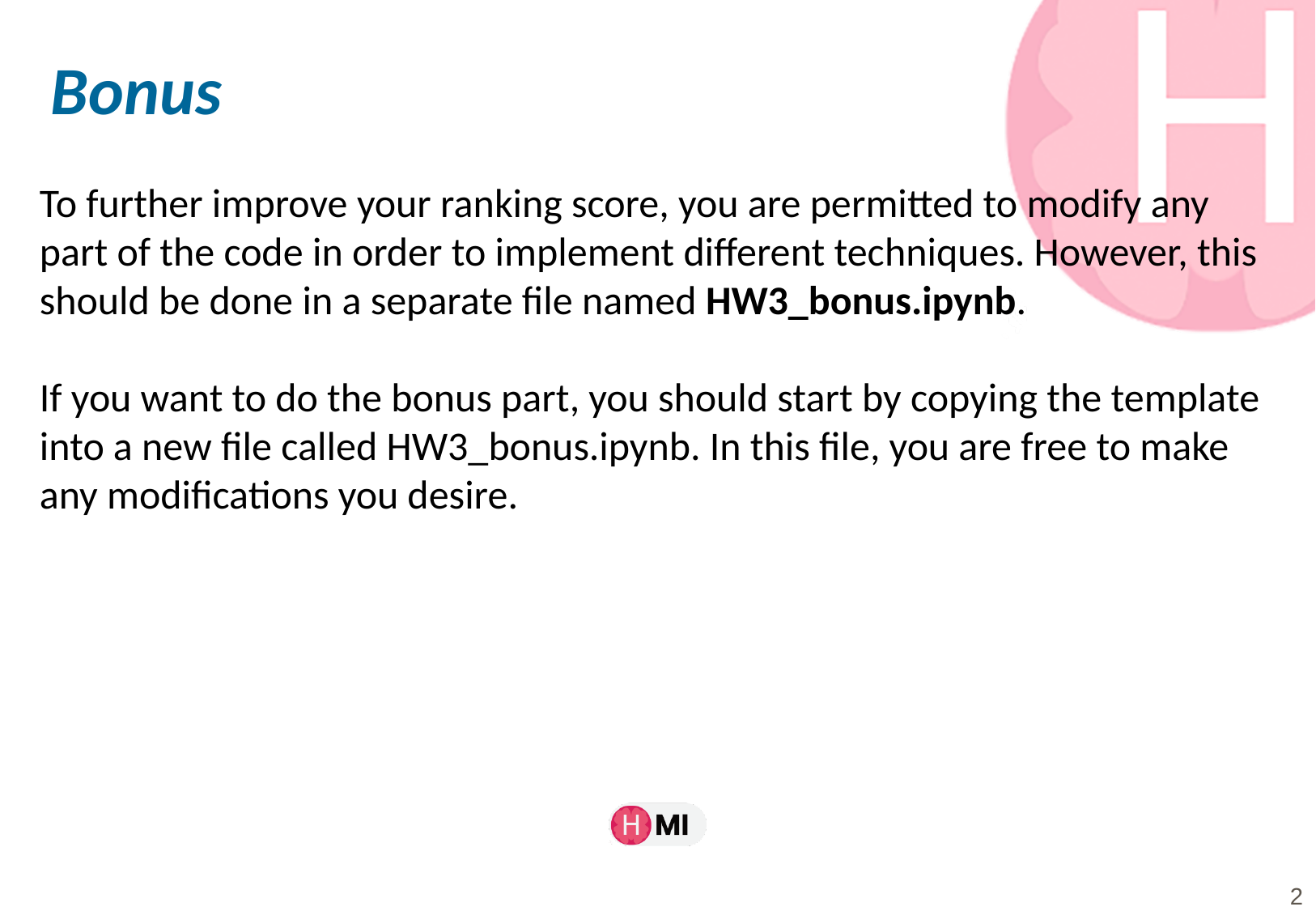

# Bonus
To further improve your ranking score, you are permitted to modify any part of the code in order to implement different techniques. However, this should be done in a separate file named HW3_bonus.ipynb.

If you want to do the bonus part, you should start by copying the template into a new file called HW3_bonus.ipynb. In this file, you are free to make any modifications you desire.
21